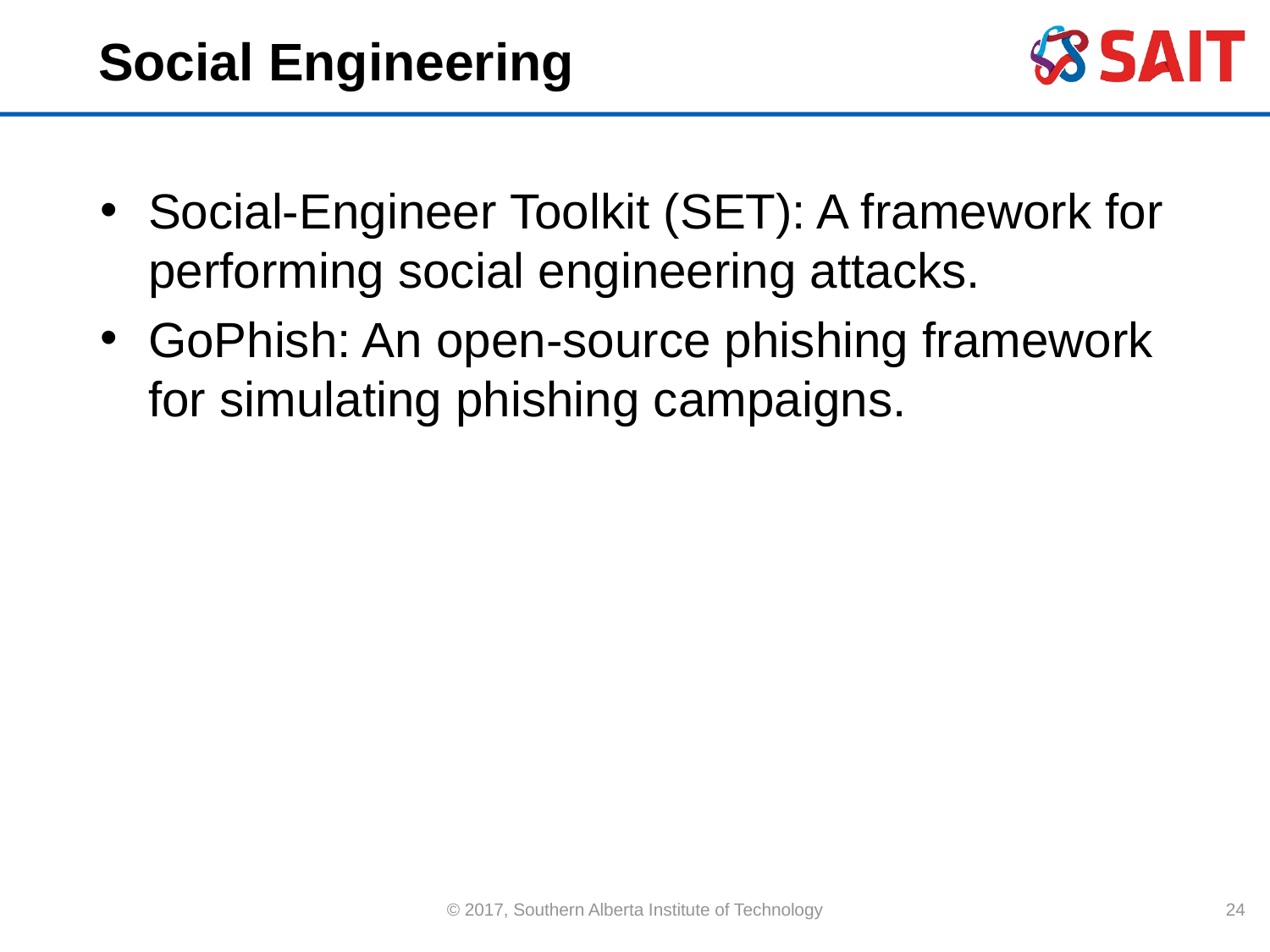

# Social Engineering
Social-Engineer Toolkit (SET): A framework for performing social engineering attacks.
GoPhish: An open-source phishing framework for simulating phishing campaigns.